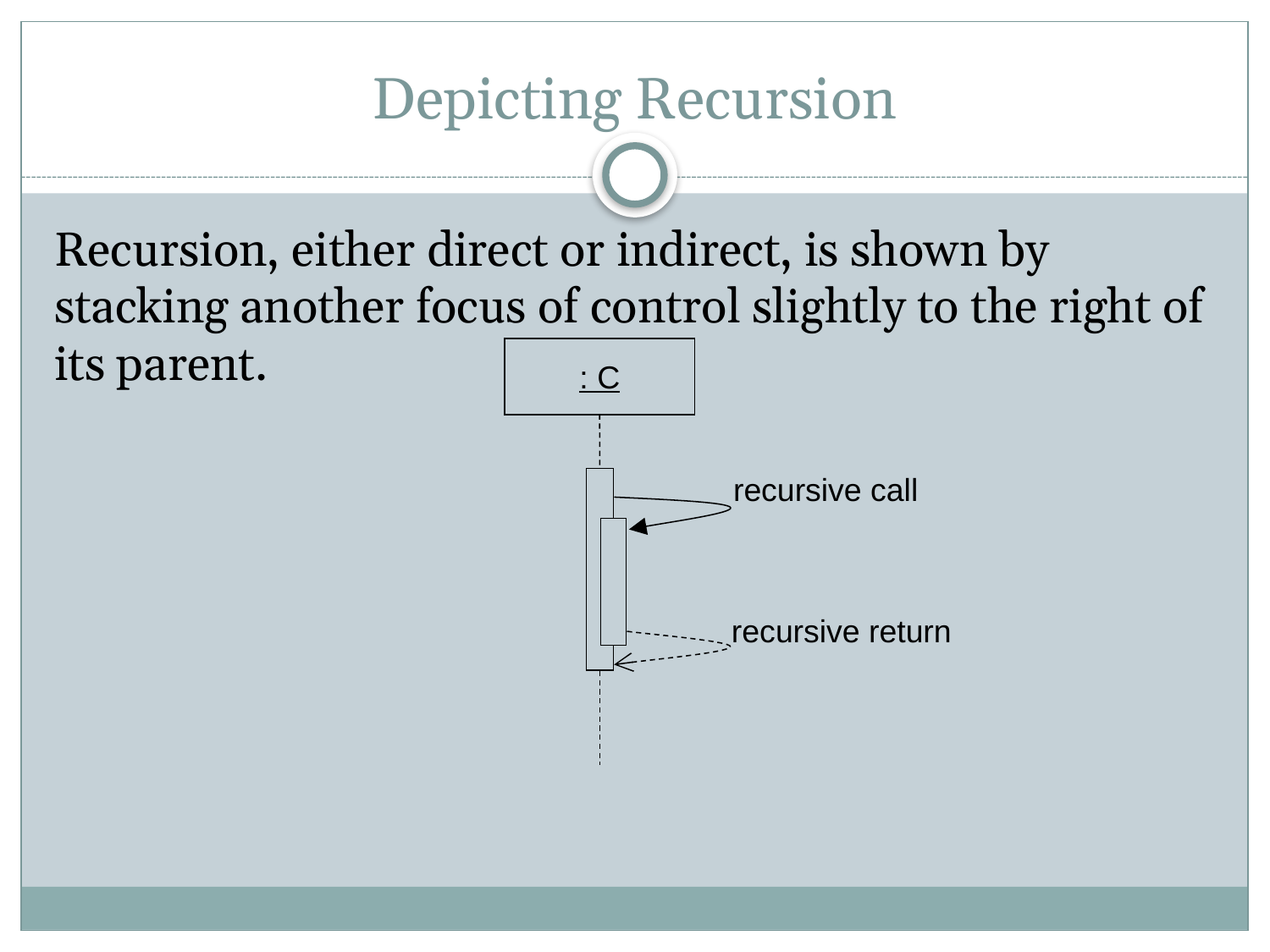

# Depicting Recursion
Recursion, either direct or indirect, is shown by stacking another focus of control slightly to the right of its parent.
: C

recursive call

recursive return